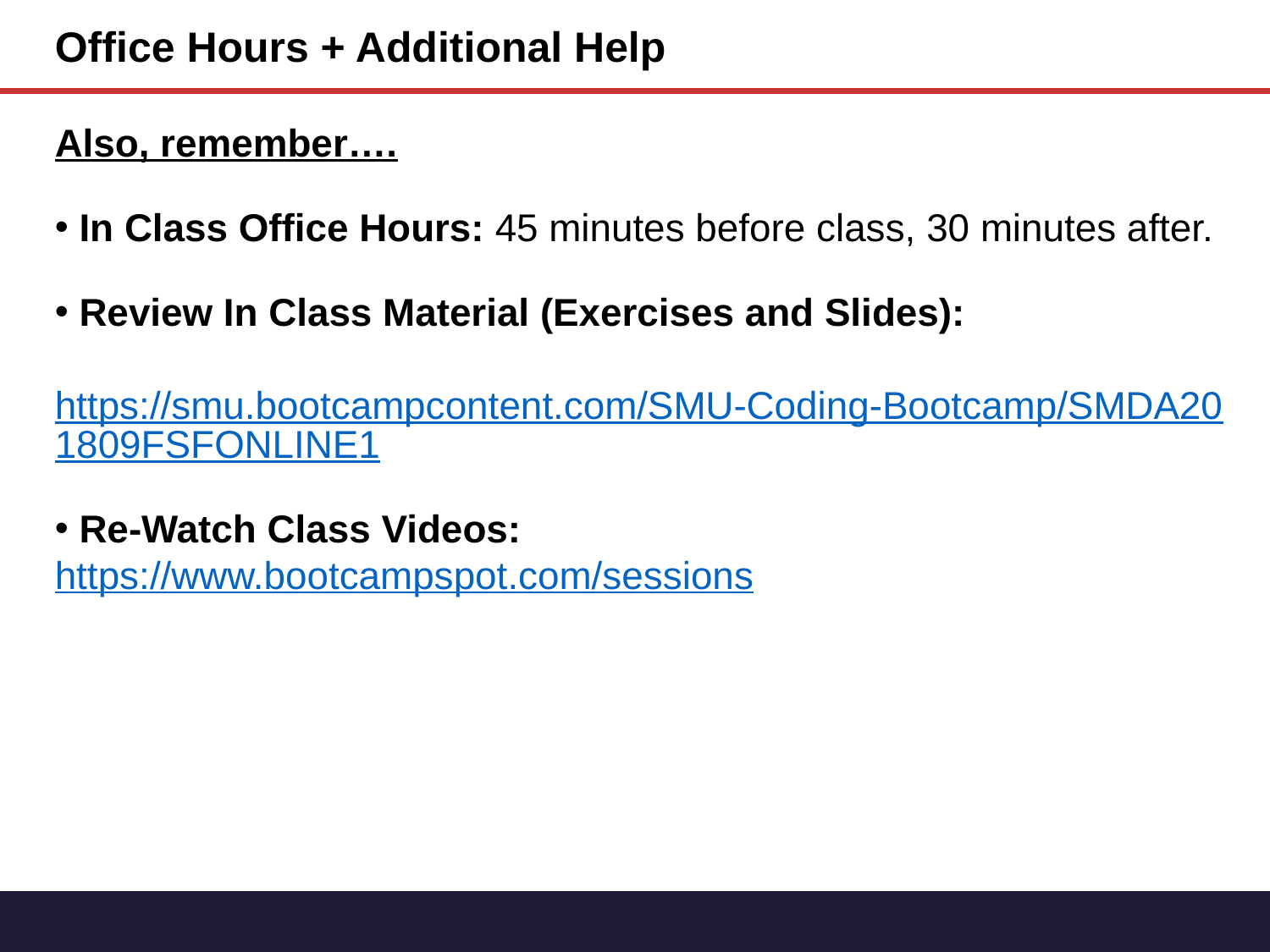

Office Hours + Additional Help
Also, remember….

 In Class Office Hours: 45 minutes before class, 30 minutes after.

 Review In Class Material (Exercises and Slides):

https://smu.bootcampcontent.com/SMU-Coding-Bootcamp/SMDA201809FSFONLINE1

 Re-Watch Class Videos:
https://www.bootcampspot.com/sessions